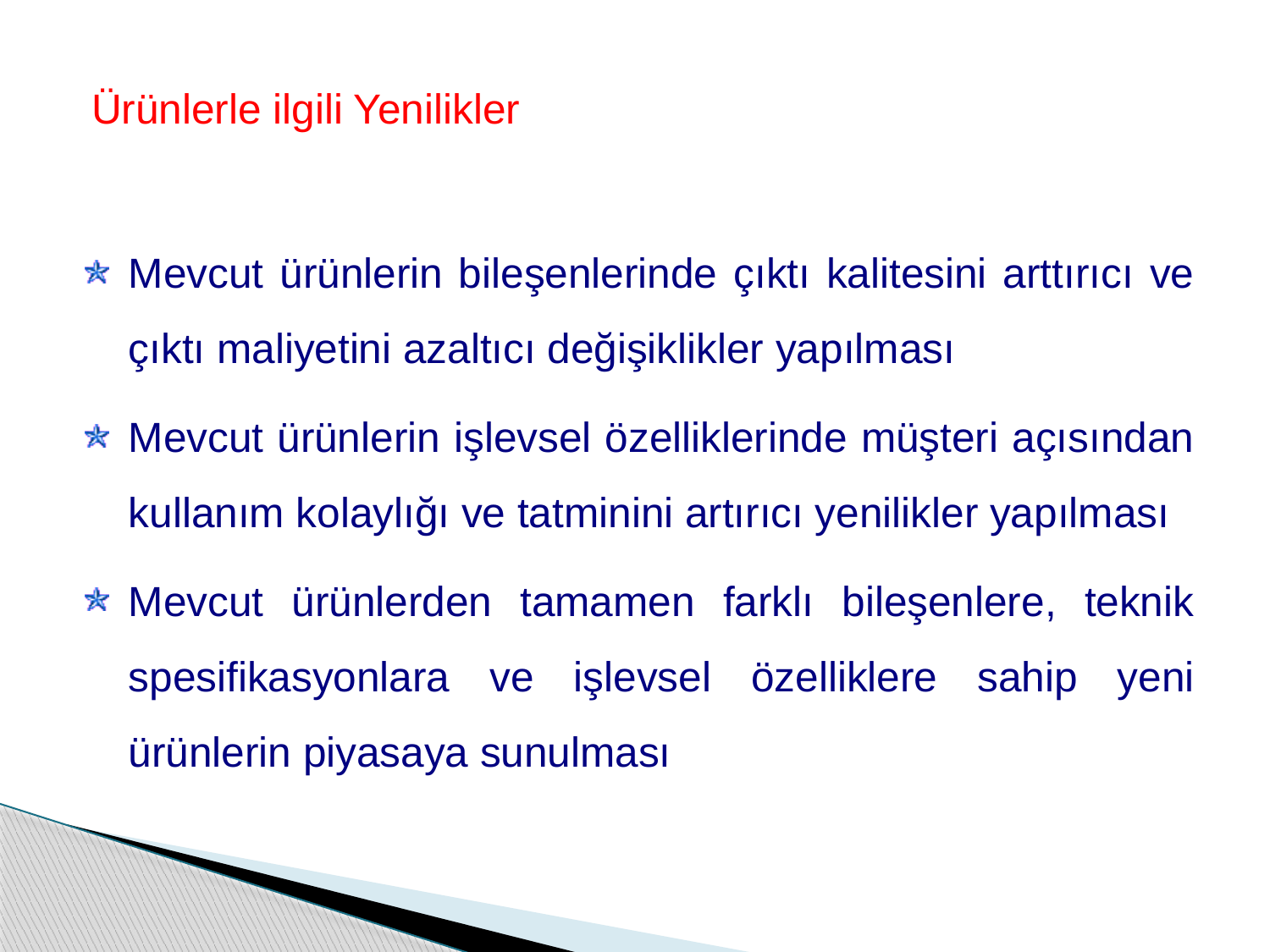

Ürünlerle ilgili Yenilikler

Mevcut ürünlerin bileşenlerinde çıktı kalitesini arttırıcı ve çıktı maliyetini azaltıcı değişiklikler yapılması
Mevcut ürünlerin işlevsel özelliklerinde müşteri açısından kullanım kolaylığı ve tatminini artırıcı yenilikler yapılması
Mevcut ürünlerden tamamen farklı bileşenlere, teknik spesifikasyonlara ve işlevsel özelliklere sahip yeni ürünlerin piyasaya sunulması